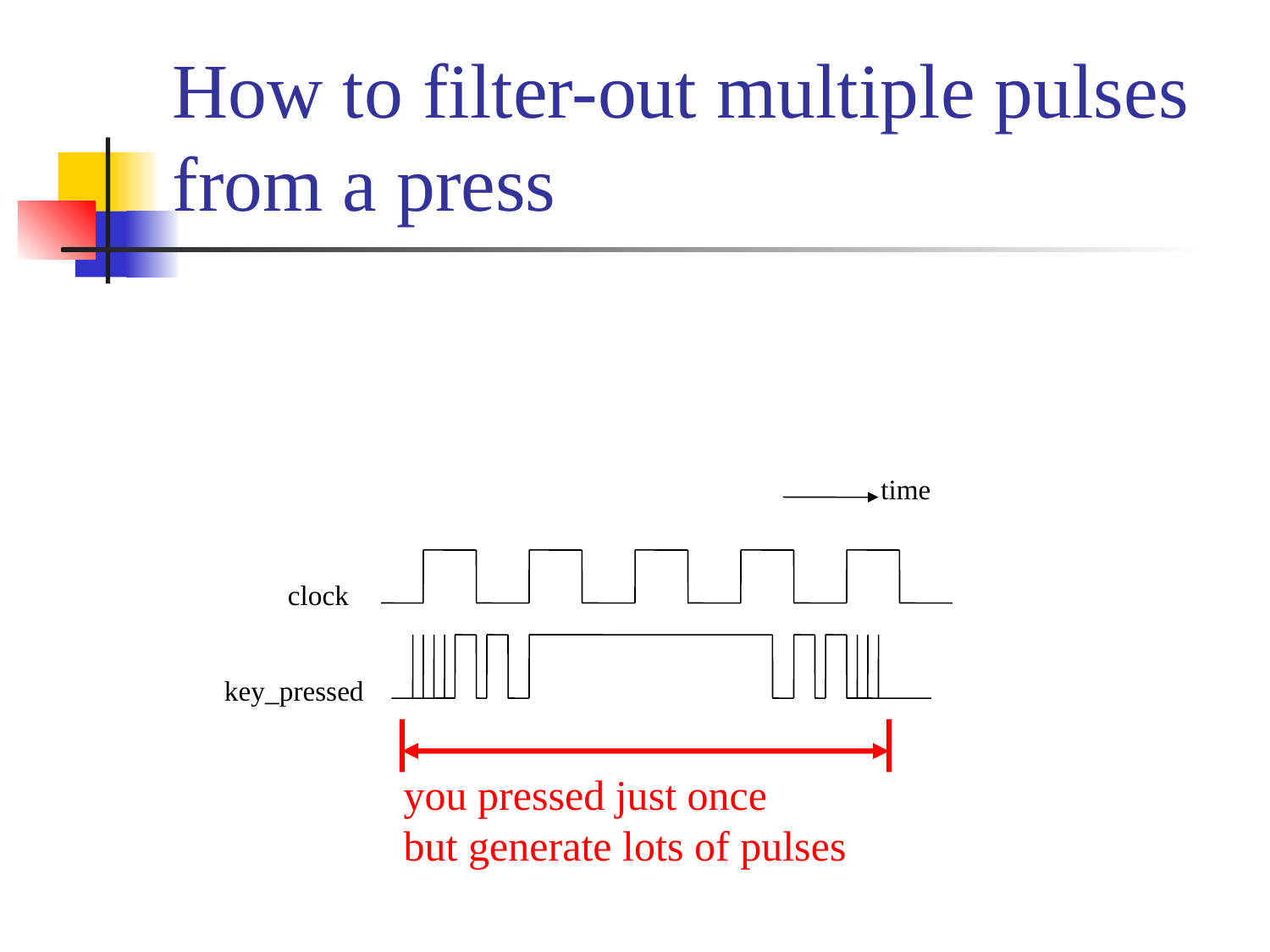

# How to filter-out multiple pulses from a press
time

clock

key_pressed

you pressed just once
but generate lots of pulses